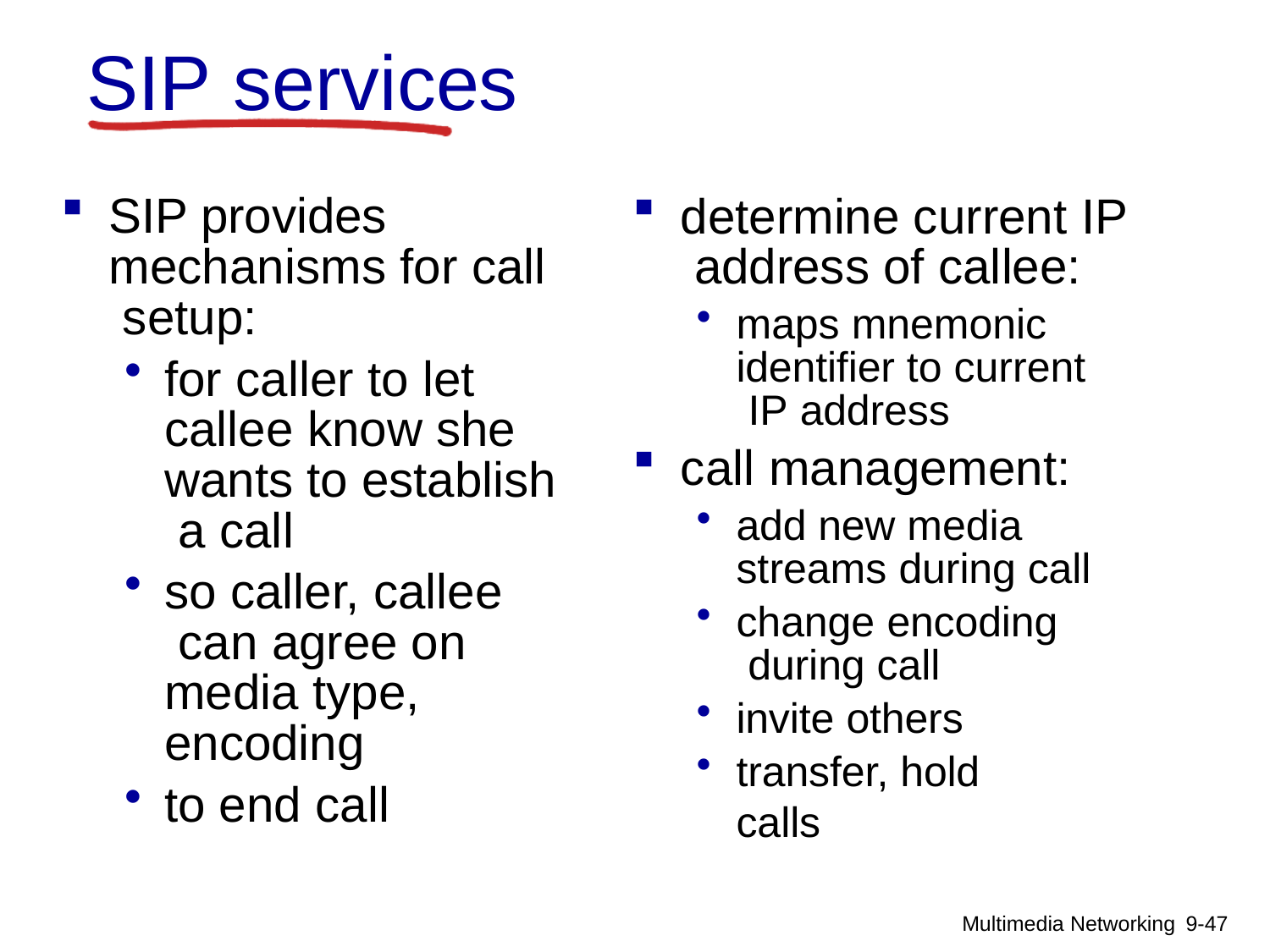

# SIP services

SIP provides  mechanisms for call  setup:
for caller to let  callee know she  wants to establish  a call
so caller, callee  can agree on  media type,  encoding
to end call
determine current IP  address of callee:
maps mnemonic  identifier to current  IP address
call management:
add new media  streams during call
change encoding  during call
invite others
transfer, hold calls
Multimedia Networking 9-47